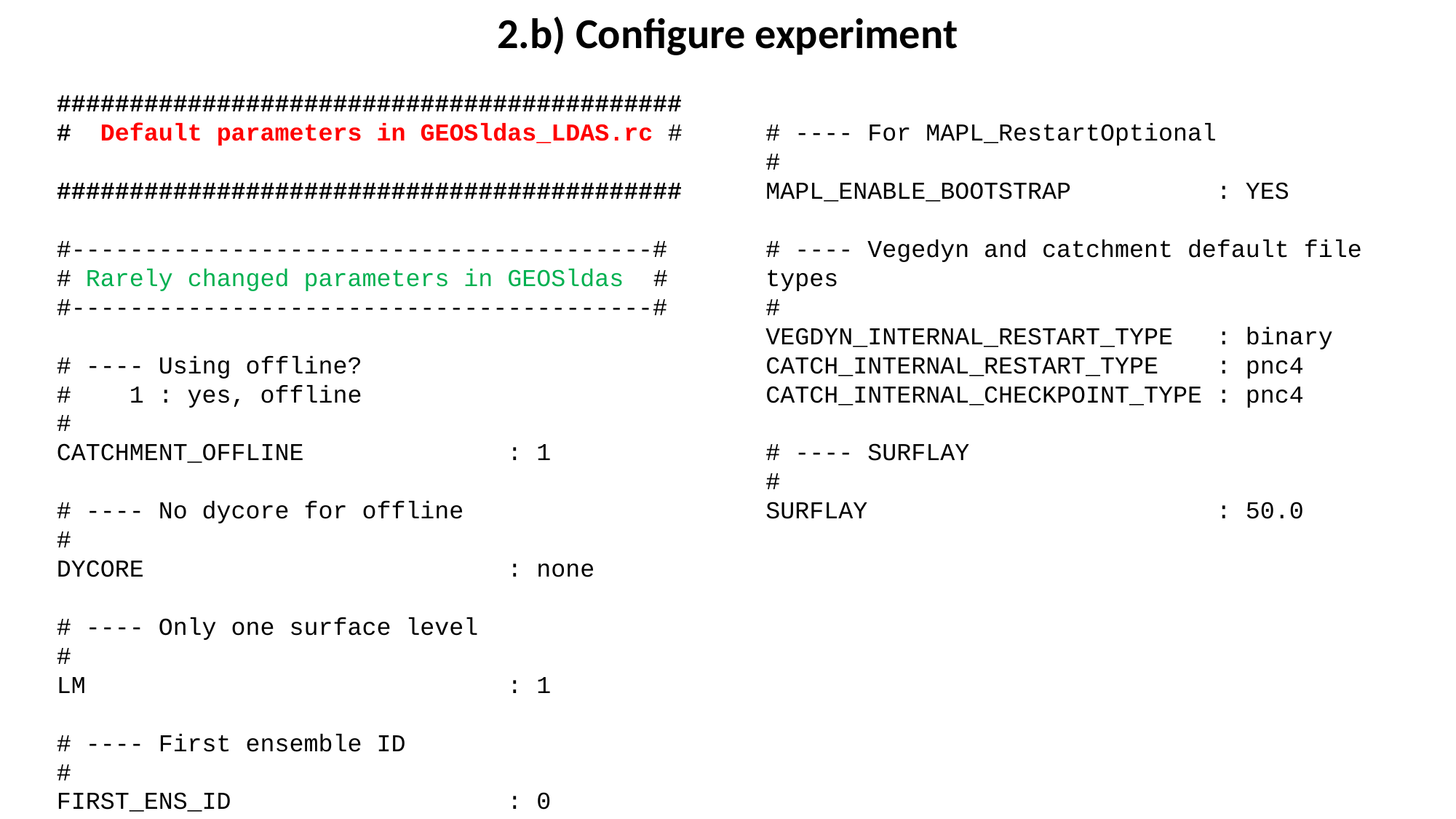

2.b) Configure experiment
###########################################
#  Default parameters in GEOSldas_LDAS.rc #     ###########################################

#----------------------------------------#
# Rarely changed parameters in GEOSldas  #
#----------------------------------------#

# ---- Using offline?
#    1 : yes, offline
#
CATCHMENT_OFFLINE              : 1

# ---- No dycore for offline
#
DYCORE                         : none

# ---- Only one surface level
#
LM                             : 1

# ---- First ensemble ID
#
FIRST_ENS_ID                   : 0

# ---- For MAPL_RestartOptional
#
MAPL_ENABLE_BOOTSTRAP          : YES

# ---- Vegedyn and catchment default file types
#
VEGDYN_INTERNAL_RESTART_TYPE   : binary
CATCH_INTERNAL_RESTART_TYPE    : pnc4
CATCH_INTERNAL_CHECKPOINT_TYPE : pnc4

# ---- SURFLAY
#
SURFLAY                        : 50.0